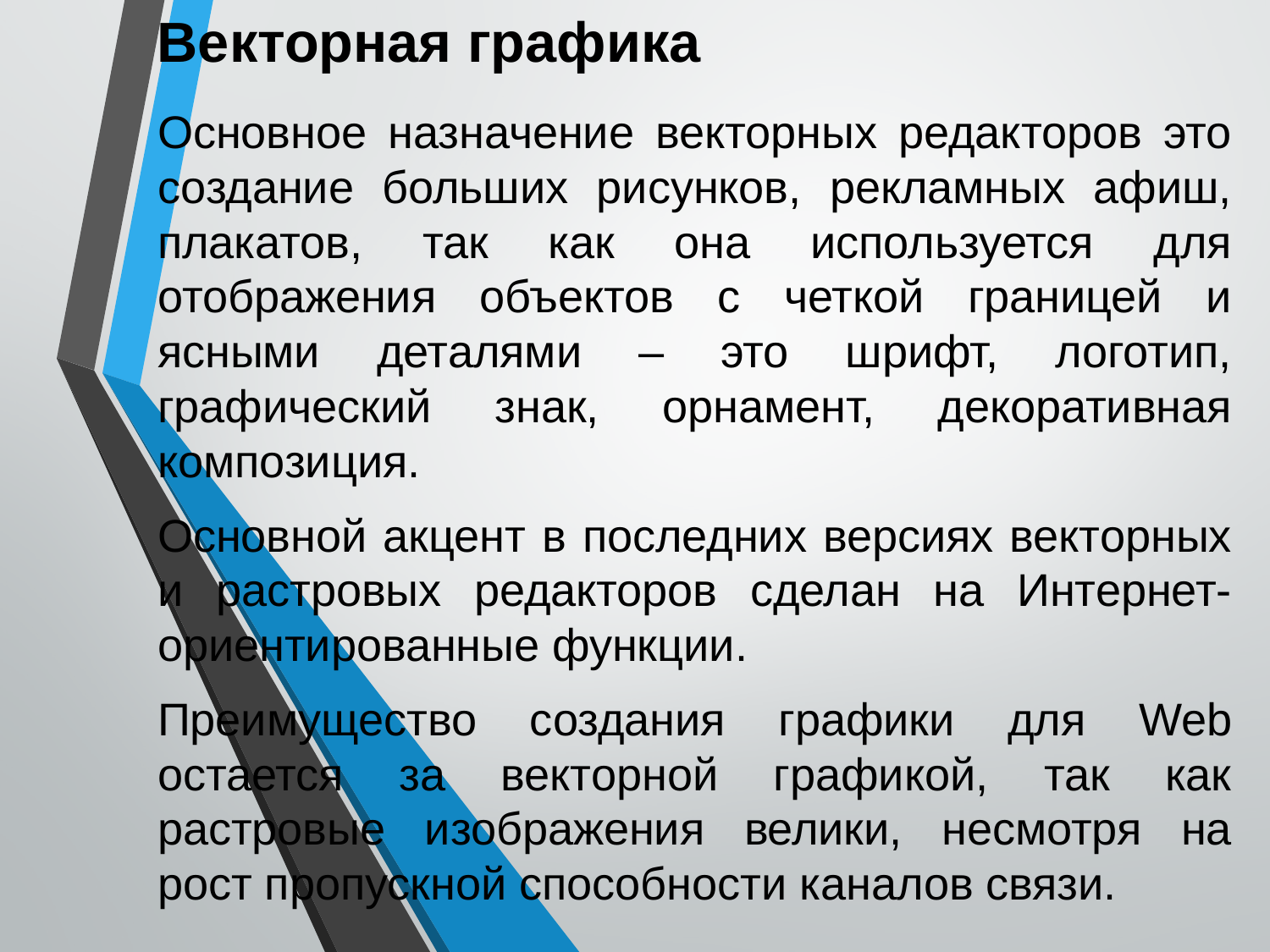

Векторная графика
Основное назначение векторных редакторов это создание больших рисунков, рекламных афиш, плакатов, так как она используется для отображения объектов с четкой границей и ясными деталями – это шрифт, логотип, графический знак, орнамент, декоративная композиция.
Основной акцент в последних версиях векторных и растровых редакторов сделан на Интернет-ориентированные функции.
Преимущество создания графики для Web остается за векторной графикой, так как растровые изображения велики, несмотря на рост пропускной способности каналов связи.